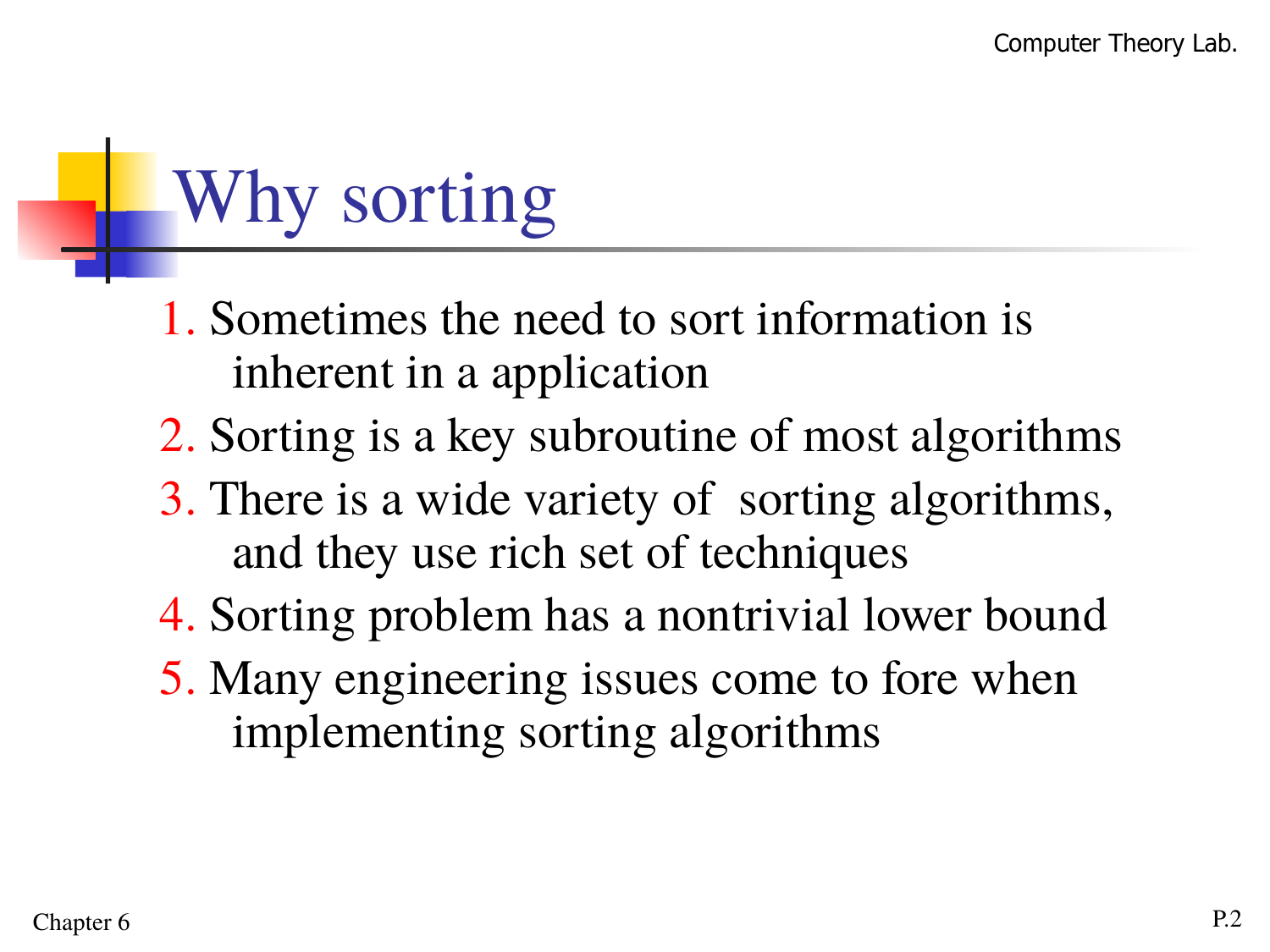

# Why sorting
 1. Sometimes the need to sort information is inherent in a application
 2. Sorting is a key subroutine of most algorithms
 3. There is a wide variety of  sorting algorithms, and they use rich set of techniques
 4. Sorting problem has a nontrivial lower bound
 5. Many engineering issues come to fore when implementing sorting algorithms
Chapter 6
P.2